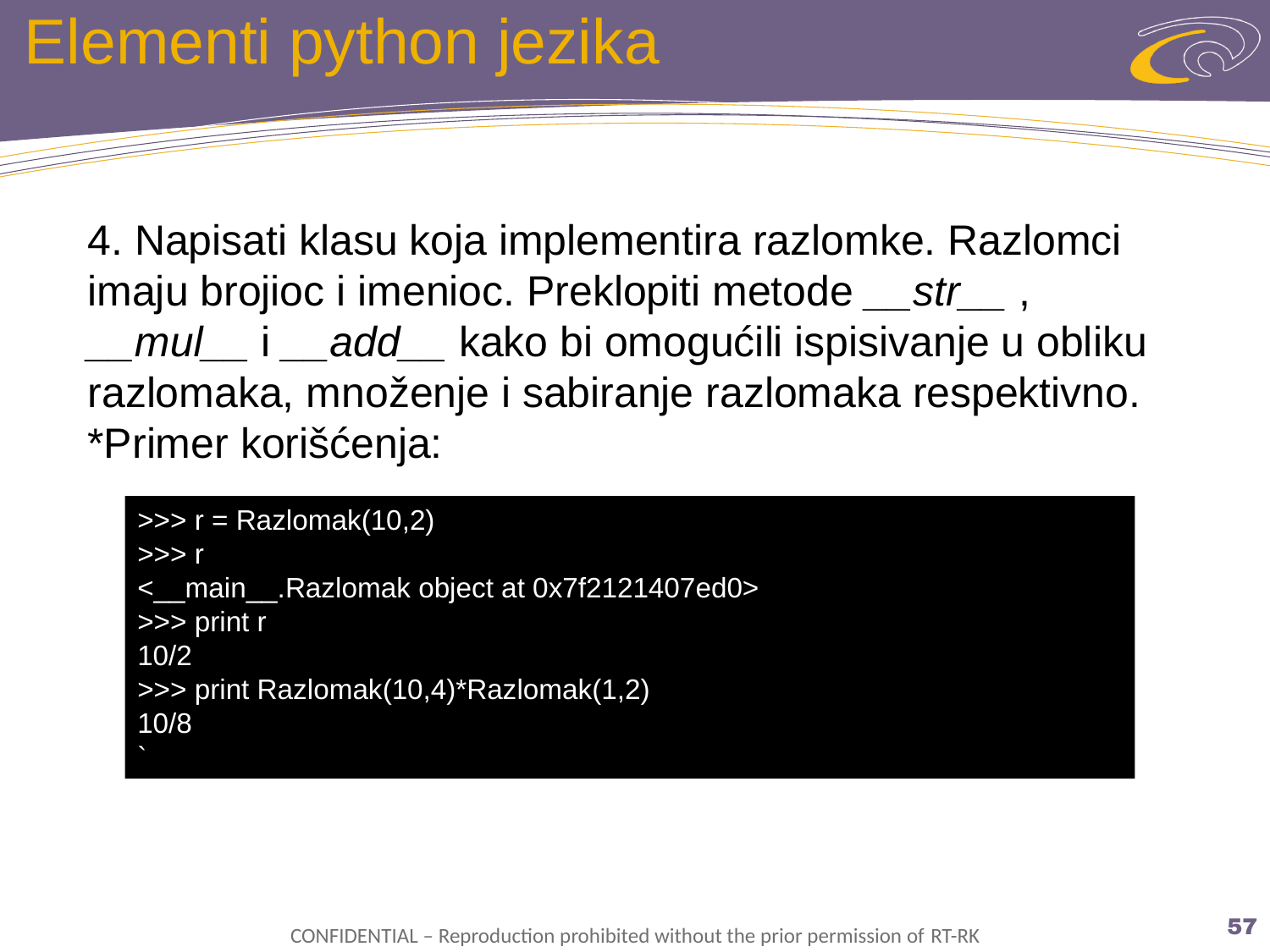

# Elementi python jezika

4. Napisati klasu koja implementira razlomke. Razlomci imaju brojioc i imenioc. Preklopiti metode __str__ , __mul__ i __add__ kako bi omogućili ispisivanje u obliku razlomaka, množenje i sabiranje razlomaka respektivno. *Primer korišćenja:

>>> r = Razlomak(10,2)
>>> r
<__main__.Razlomak object at 0x7f2121407ed0>
>>> print r
10/2
>>> print Razlomak(10,4)*Razlomak(1,2)
10/8
`